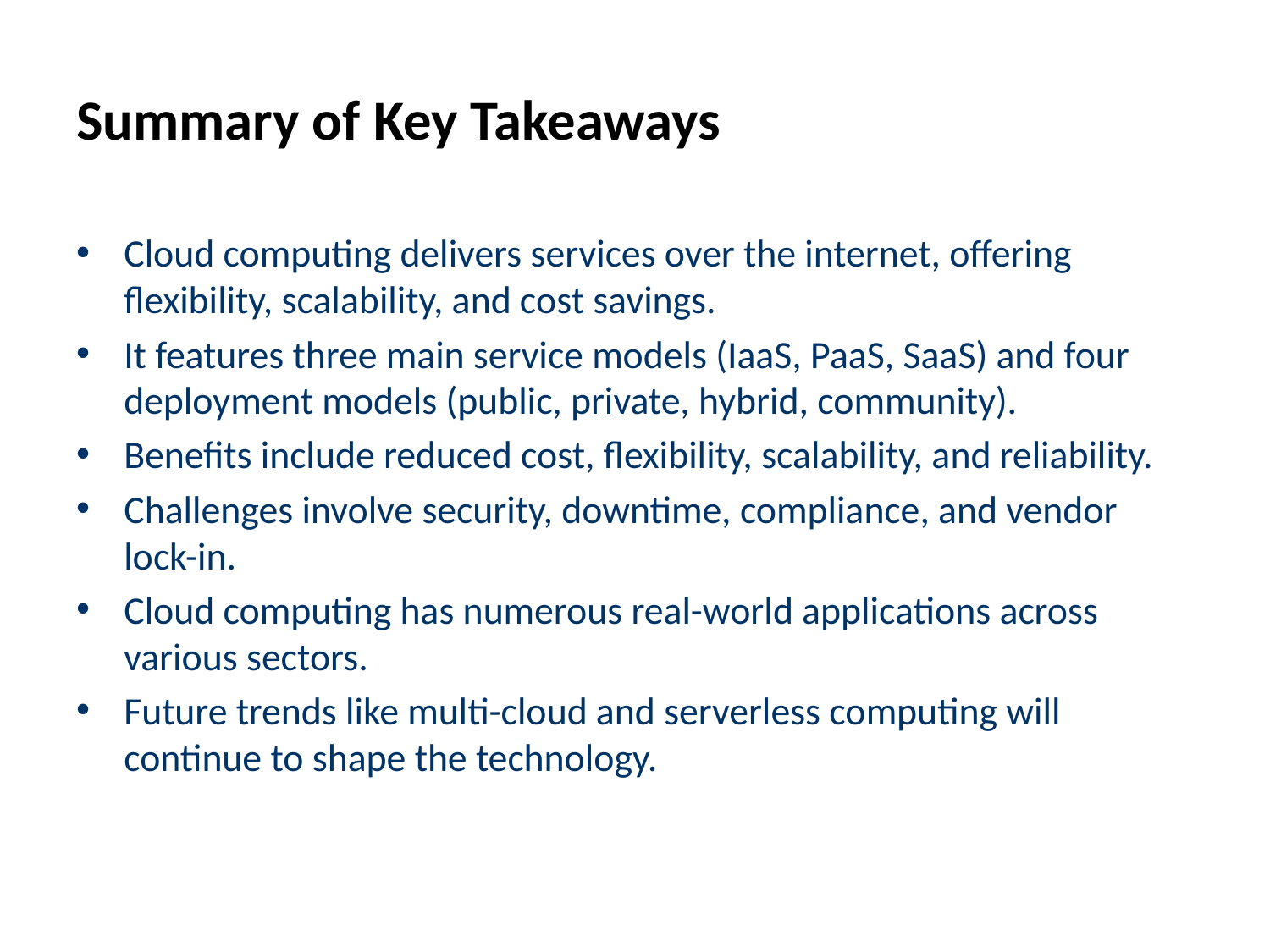

# Summary of Key Takeaways
Cloud computing delivers services over the internet, offering flexibility, scalability, and cost savings.
It features three main service models (IaaS, PaaS, SaaS) and four deployment models (public, private, hybrid, community).
Benefits include reduced cost, flexibility, scalability, and reliability.
Challenges involve security, downtime, compliance, and vendor lock-in.
Cloud computing has numerous real-world applications across various sectors.
Future trends like multi-cloud and serverless computing will continue to shape the technology.